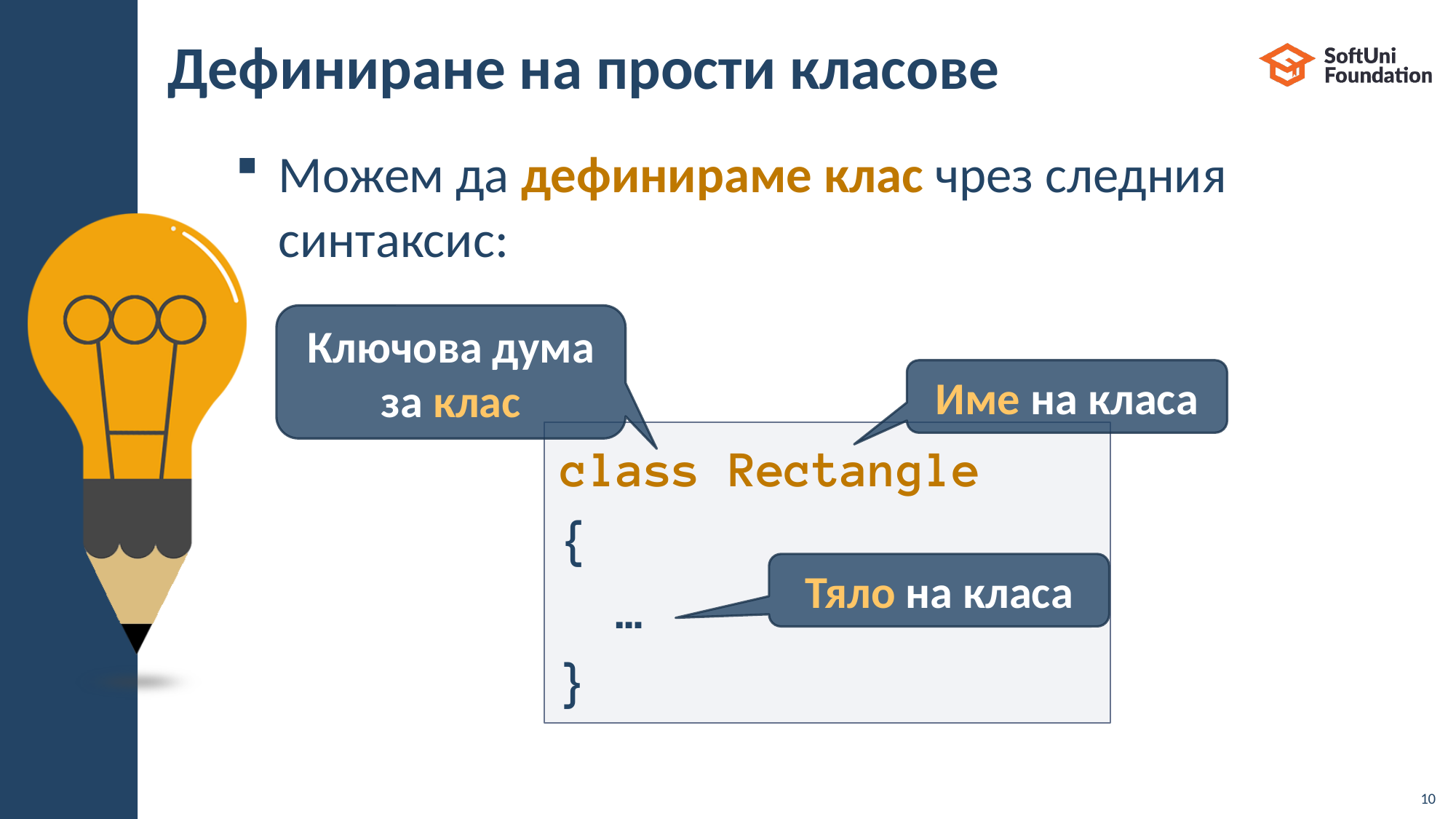

# Дефиниране на прости класове
Можем да дефинираме клас чрез следния синтаксис:
Ключова дума за клас
Име на класа
class Rectangle
{
  …
}
Тяло на класа
10